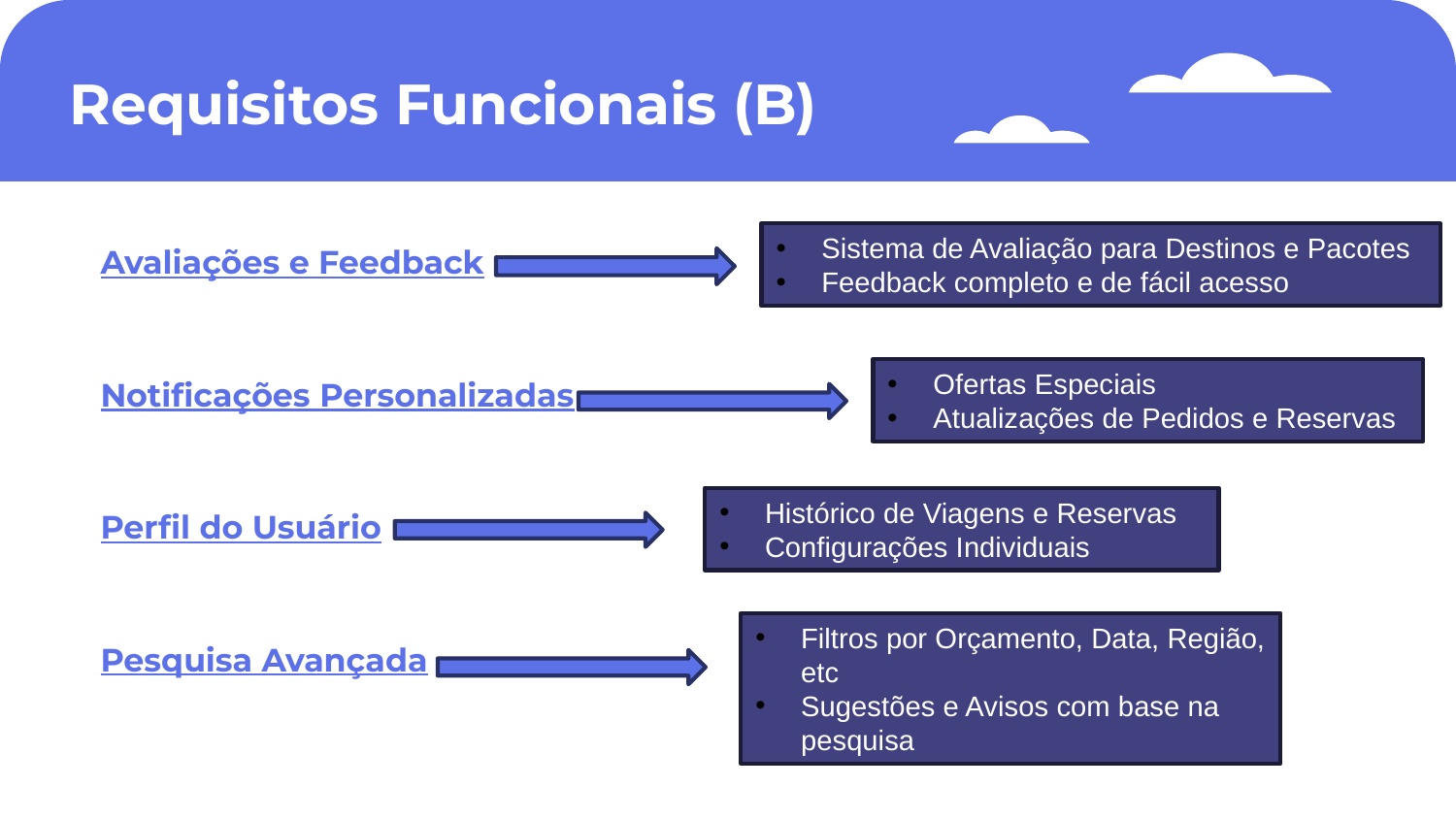

# Requisitos Funcionais (B)

Avaliações e Feedback

Notificações Personalizadas
Perfil do Usuário
Pesquisa Avançada
Sistema de Avaliação para Destinos e Pacotes
Feedback completo e de fácil acesso

Ofertas Especiais
Atualizações de Pedidos e Reservas

Histórico de Viagens e Reservas
Configurações Individuais

Filtros por Orçamento, Data, Região, etc
Sugestões e Avisos com base na pesquisa